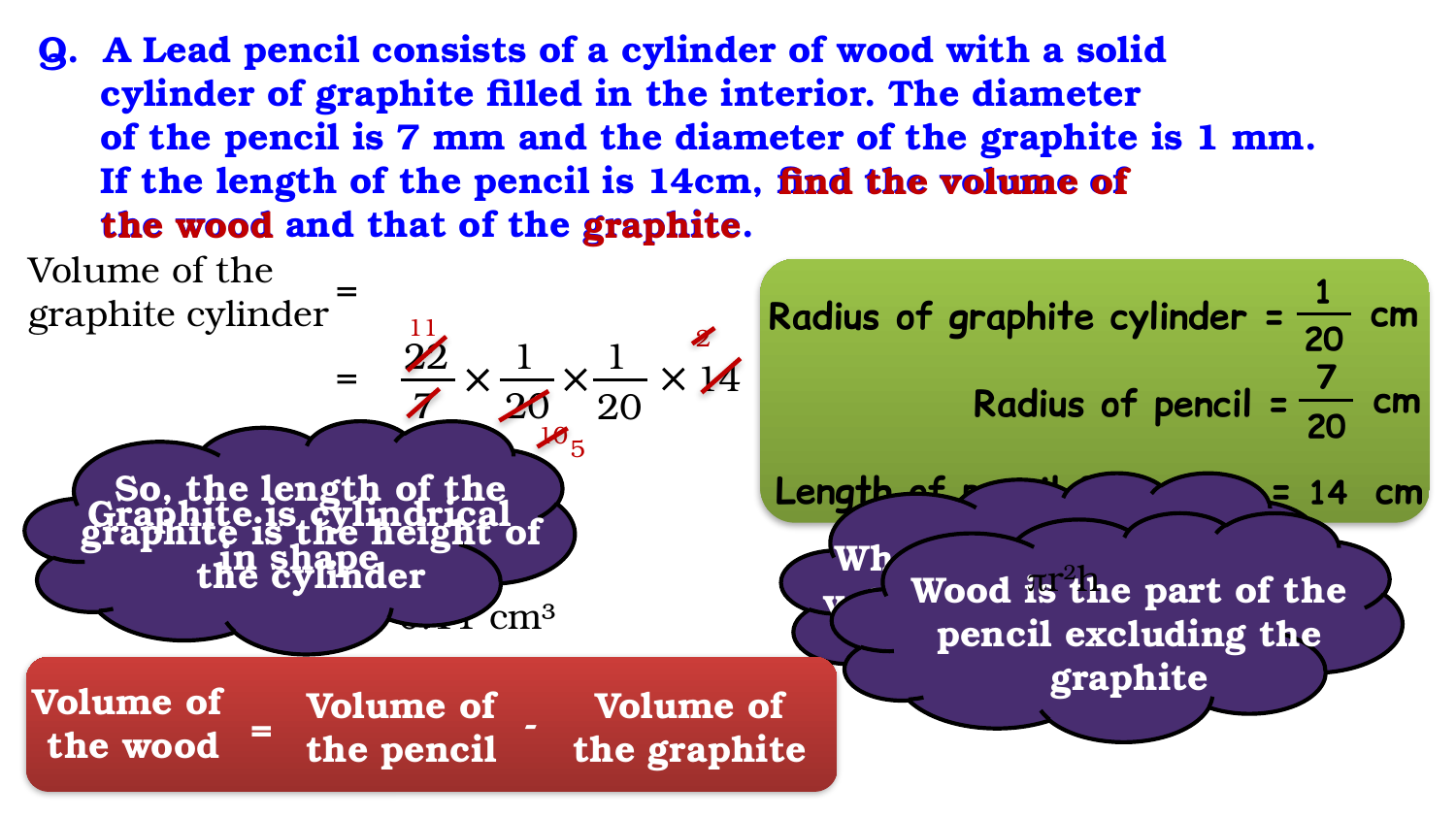

Q.  A Lead pencil consists of a cylinder of wood with a solid
     cylinder of graphite filled in the interior. The diameter
     of the pencil is 7 mm and the diameter of the graphite is 1 mm.
     If the length of the pencil is 14cm, find the volume of
     the wood and that of the graphite.
find the volume of
graphite
the wood
Volume of the
graphite cylinder
=

1
cm
20
Radius of graphite cylinder =

             Radius of pencil =

 Length of pencil & graphite = 14  cm
11
2
22
1
20
1
20
=
×
×
×
14
7
cm
20
7
10

5
11
So, the length of the graphite is the height of the cylinder

Graphite is cylindrical in shape
=
100

What is the formula for volume of the cylinder ?
πr2h
πr2h
Wood is the part of the pencil excluding the graphite
=
0.11 cm³

Volume of
the wood
Volume of the pencil
Volume of the graphite
-
=